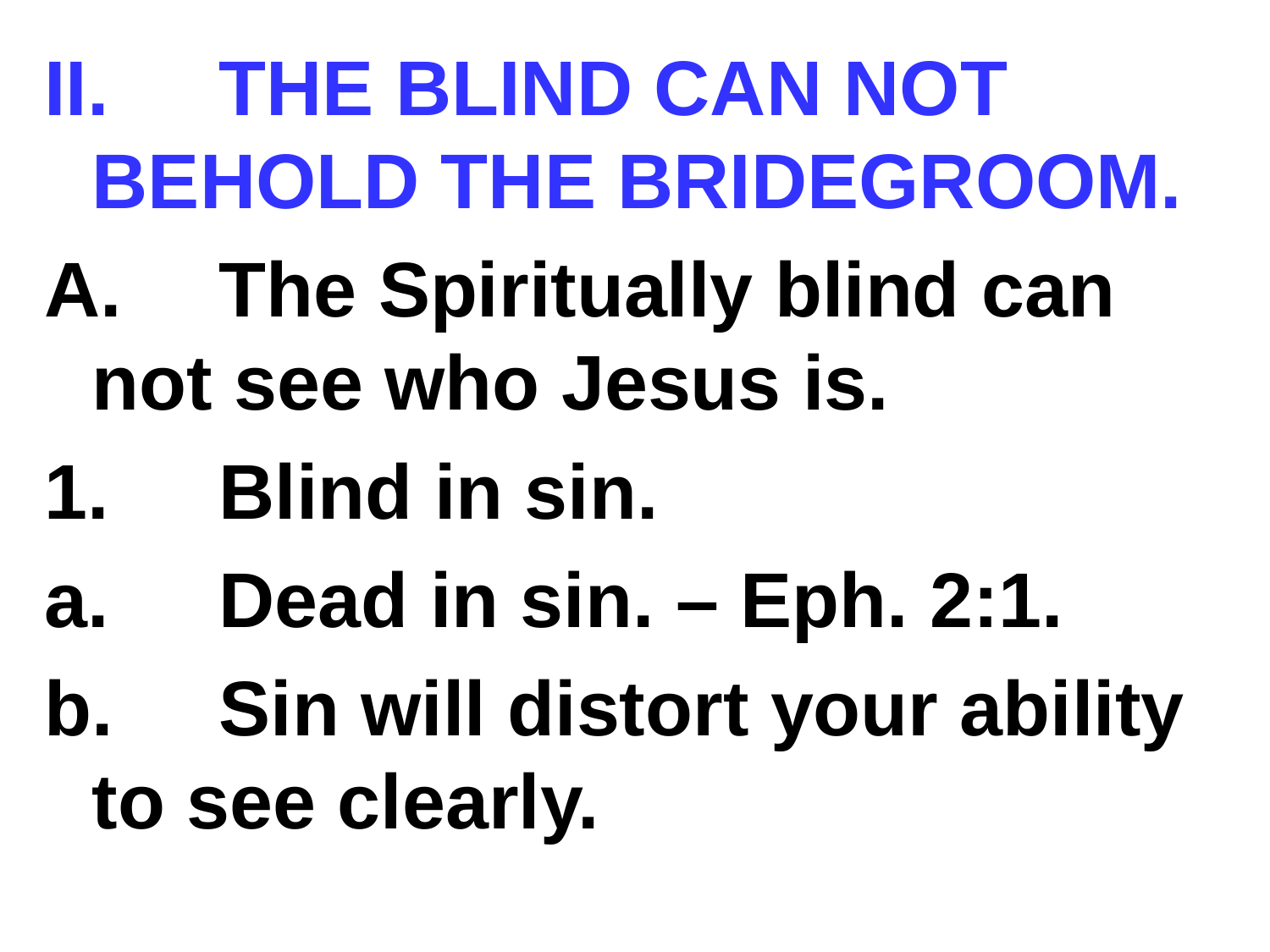

II.	THE BLIND CAN NOT BEHOLD THE BRIDEGROOM.
A.	The Spiritually blind can not see who Jesus is.
1.	Blind in sin.
a.	Dead in sin. – Eph. 2:1.
b.	Sin will distort your ability to see clearly.